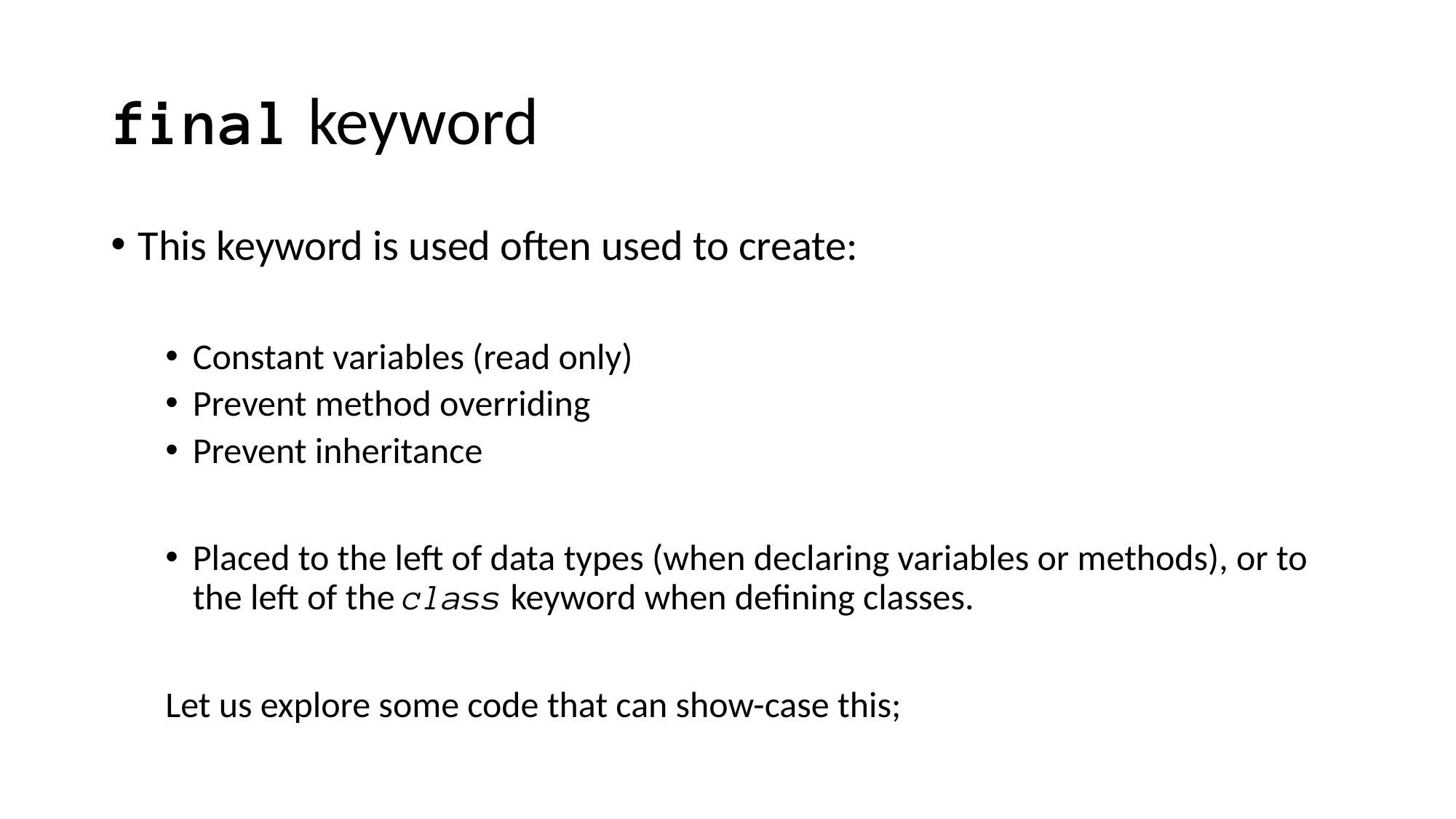

# final keyword
This keyword is used often used to create:

Constant variables (read only)
Prevent method overriding
Prevent inheritance

Placed to the left of data types (when declaring variables or methods), or to the left of the class keyword when defining classes.

Let us explore some code that can show-case this;